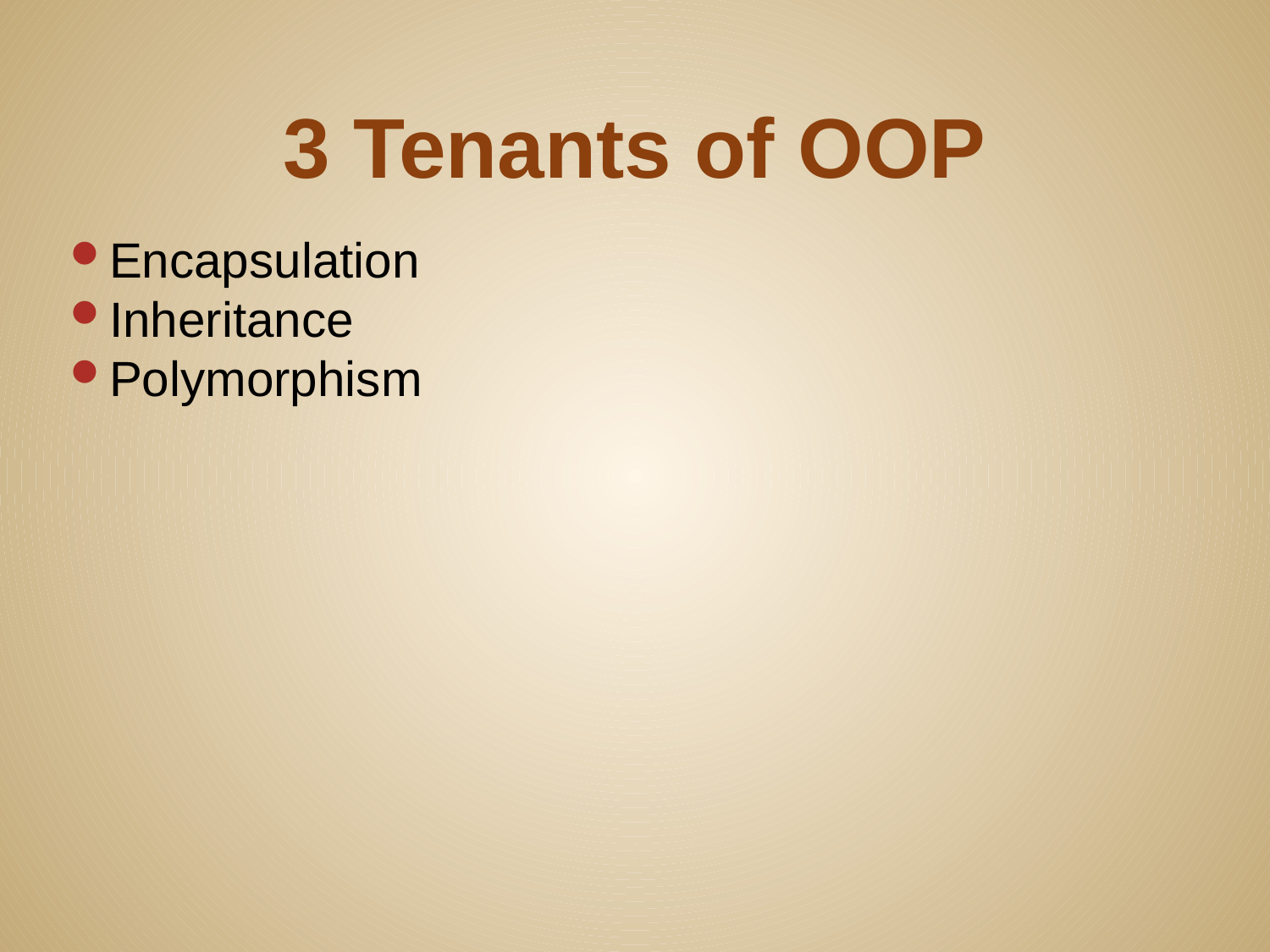

# 3 Tenants of OOP
Encapsulation
Inheritance
Polymorphism